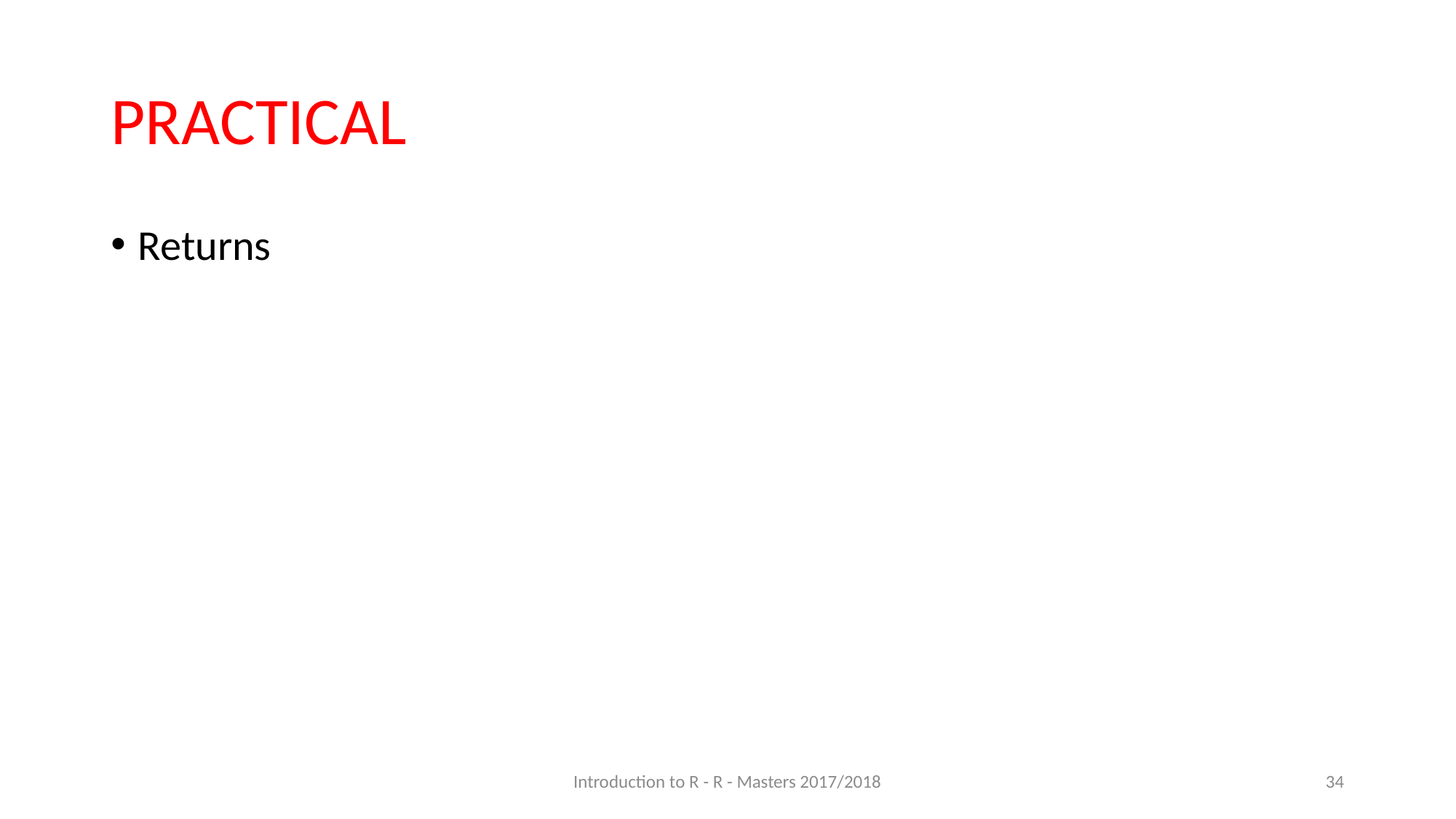

# PRACTICAL
Returns
Introduction to R - R - Masters 2017/2018
34